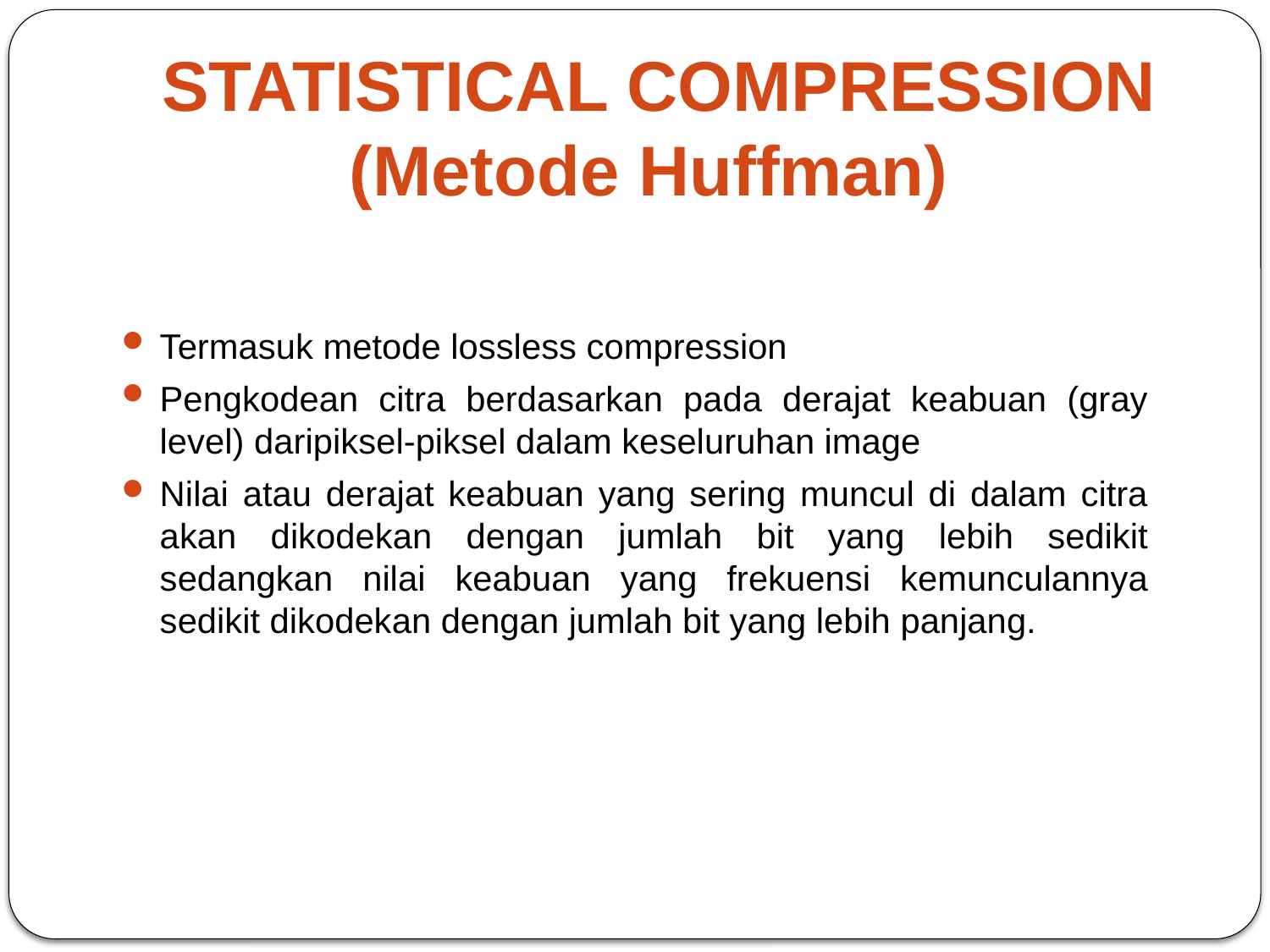

# STATISTICAL COMPRESSION (Metode Huffman)
Termasuk metode lossless compression
Pengkodean citra berdasarkan pada derajat keabuan (gray level) daripiksel-piksel dalam keseluruhan image
Nilai atau derajat keabuan yang sering muncul di dalam citra akan dikodekan dengan jumlah bit yang lebih sedikit sedangkan nilai keabuan yang frekuensi kemunculannya sedikit dikodekan dengan jumlah bit yang lebih panjang.